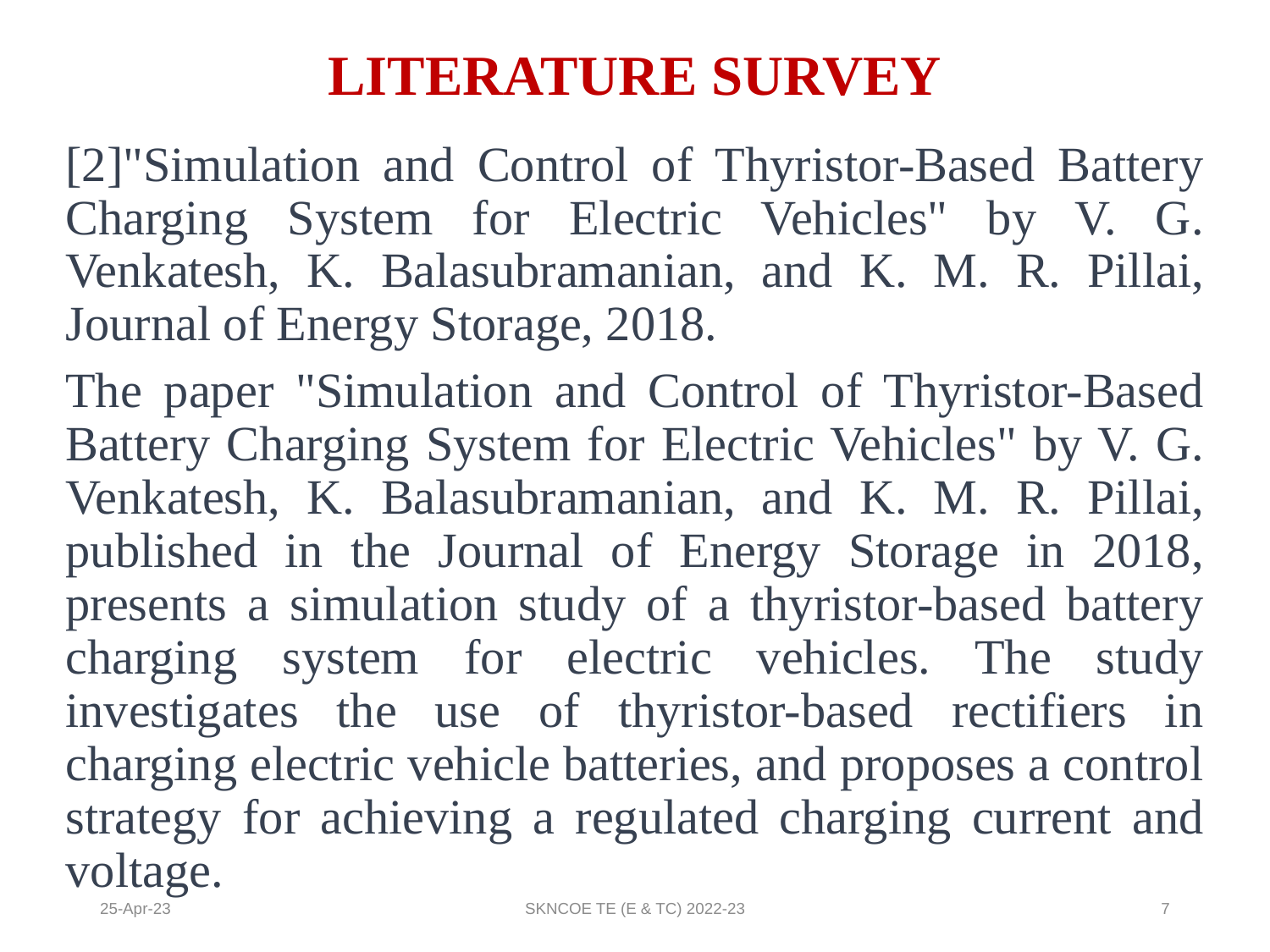

# LITERATURE SURVEY
[2]"Simulation and Control of Thyristor-Based Battery Charging System for Electric Vehicles" by V. G. Venkatesh, K. Balasubramanian, and K. M. R. Pillai, Journal of Energy Storage, 2018.
The paper "Simulation and Control of Thyristor-Based Battery Charging System for Electric Vehicles" by V. G. Venkatesh, K. Balasubramanian, and K. M. R. Pillai, published in the Journal of Energy Storage in 2018, presents a simulation study of a thyristor-based battery charging system for electric vehicles. The study investigates the use of thyristor-based rectifiers in charging electric vehicle batteries, and proposes a control strategy for achieving a regulated charging current and voltage.
25-Apr-23
SKNCOE TE (E & TC) 2022-23
7